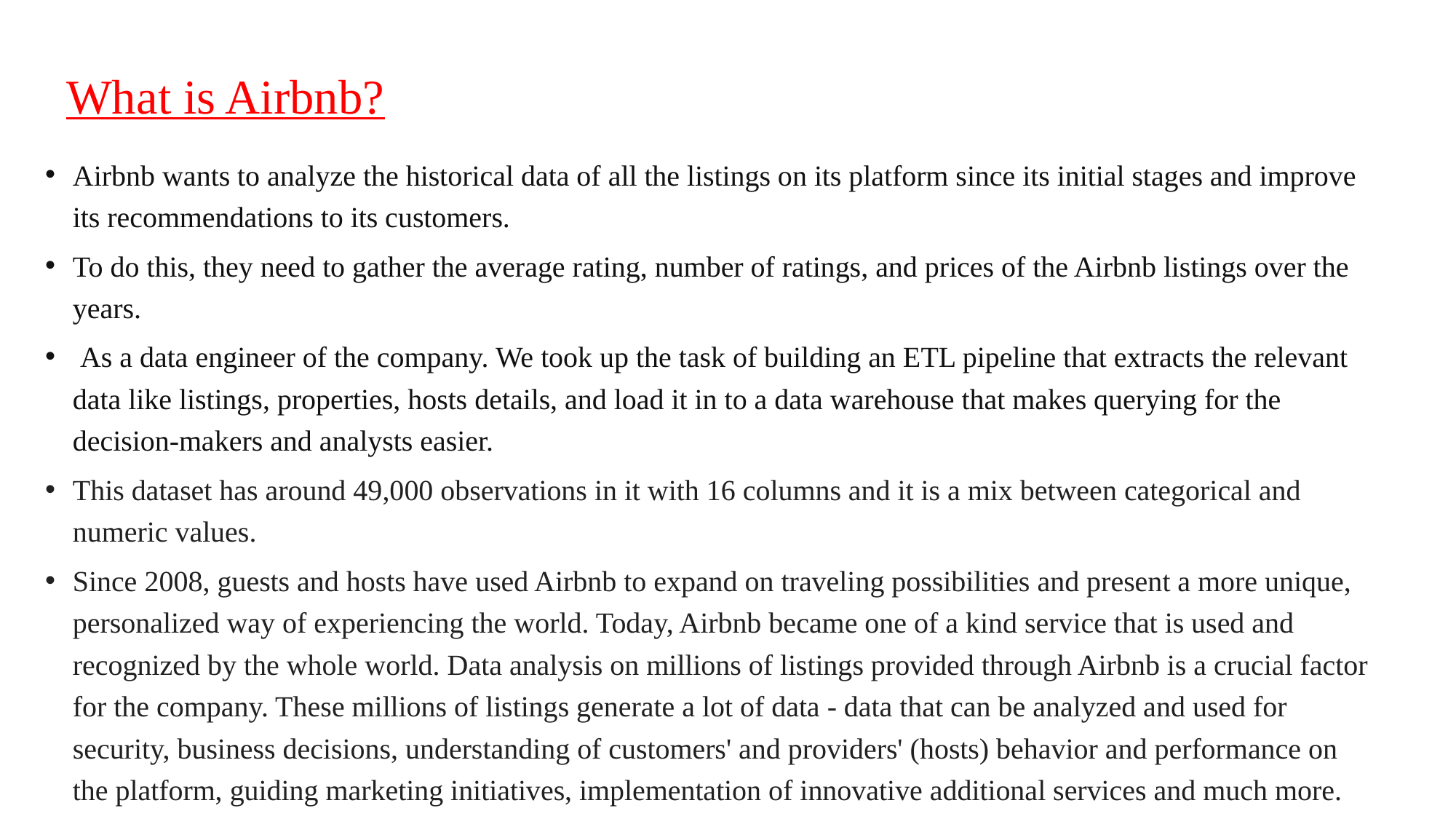

What is Airbnb?
Airbnb wants to analyze the historical data of all the listings on its platform since its initial stages and improve its recommendations to its customers.
To do this, they need to gather the average rating, number of ratings, and prices of the Airbnb listings over the years.
 As a data engineer of the company. We took up the task of building an ETL pipeline that extracts the relevant data like listings, properties, hosts details, and load it in to a data warehouse that makes querying for the decision-makers and analysts easier.
This dataset has around 49,000 observations in it with 16 columns and it is a mix between categorical and numeric values.
Since 2008, guests and hosts have used Airbnb to expand on traveling possibilities and present a more unique, personalized way of experiencing the world. Today, Airbnb became one of a kind service that is used and recognized by the whole world. Data analysis on millions of listings provided through Airbnb is a crucial factor for the company. These millions of listings generate a lot of data - data that can be analyzed and used for security, business decisions, understanding of customers' and providers' (hosts) behavior and performance on the platform, guiding marketing initiatives, implementation of innovative additional services and much more.